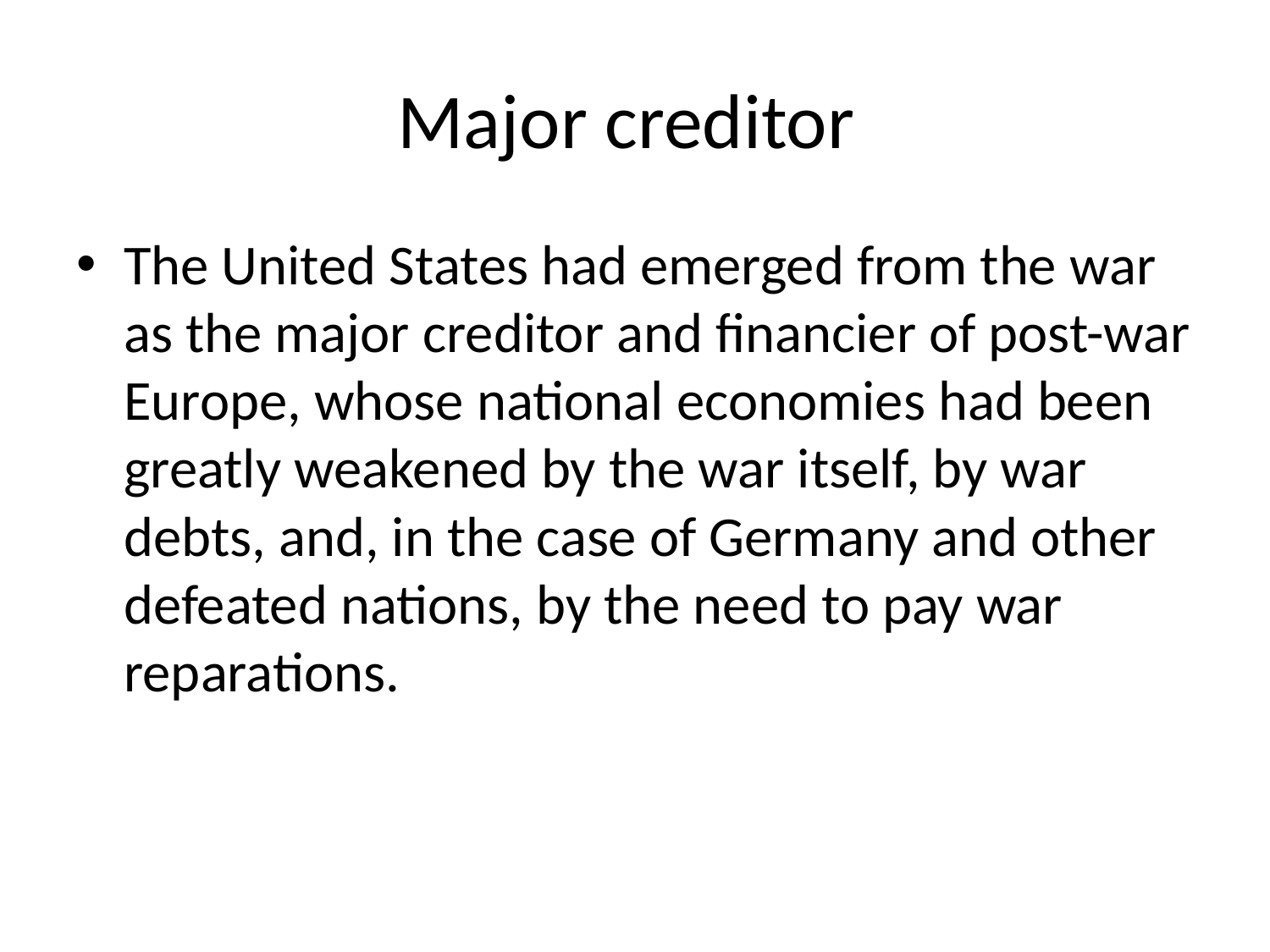

# Major creditor
The United States had emerged from the war as the major creditor and financier of post-war Europe, whose national economies had been greatly weakened by the war itself, by war debts, and, in the case of Germany and other defeated nations, by the need to pay war reparations.